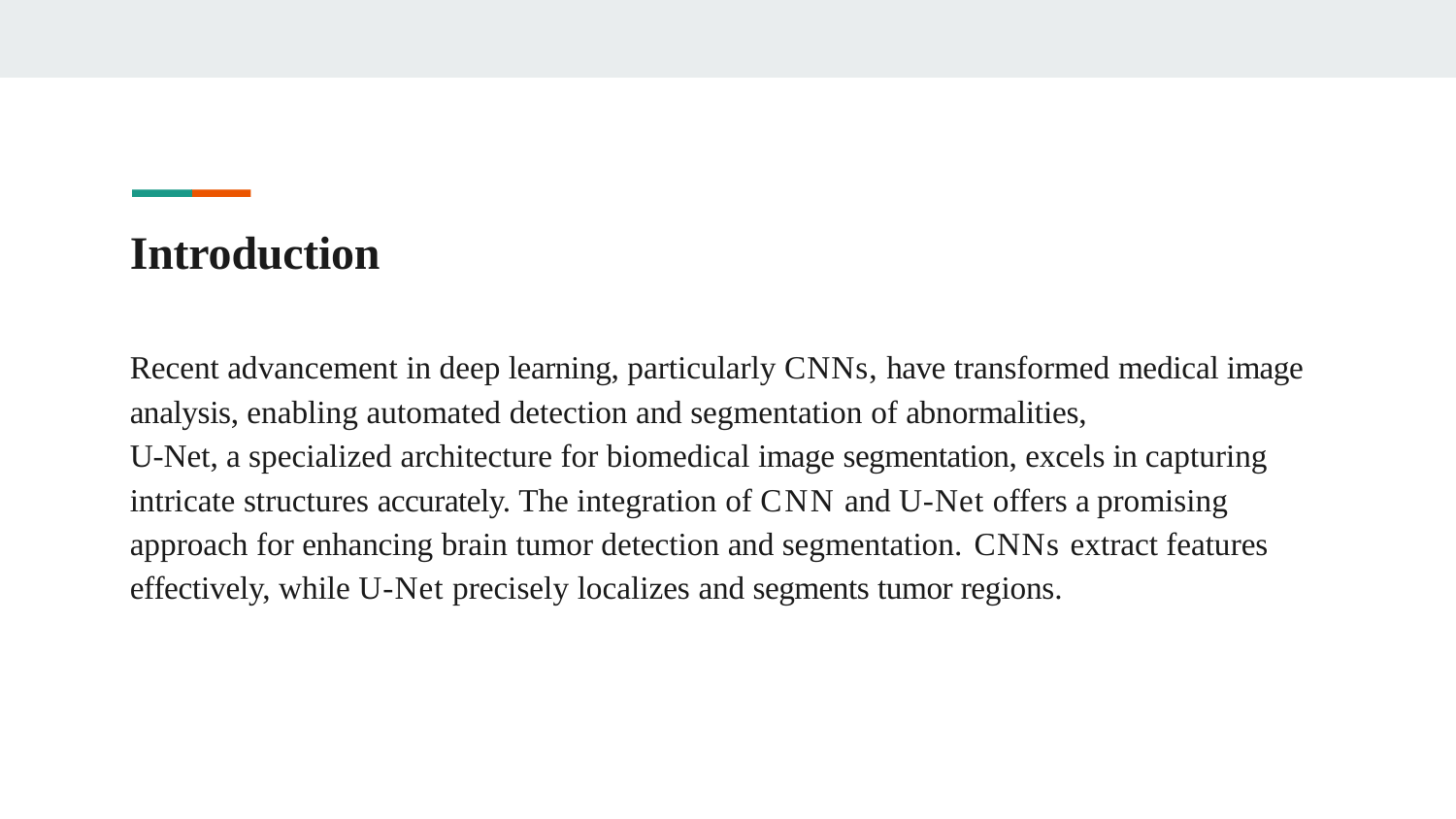

# Introduction
Recent advancement in deep learning, particularly CNNs, have transformed medical image analysis, enabling automated detection and segmentation of abnormalities,
U-Net, a specialized architecture for biomedical image segmentation, excels in capturing intricate structures accurately. The integration of CNN and U-Net offers a promising approach for enhancing brain tumor detection and segmentation. CNNs extract features effectively, while U-Net precisely localizes and segments tumor regions.